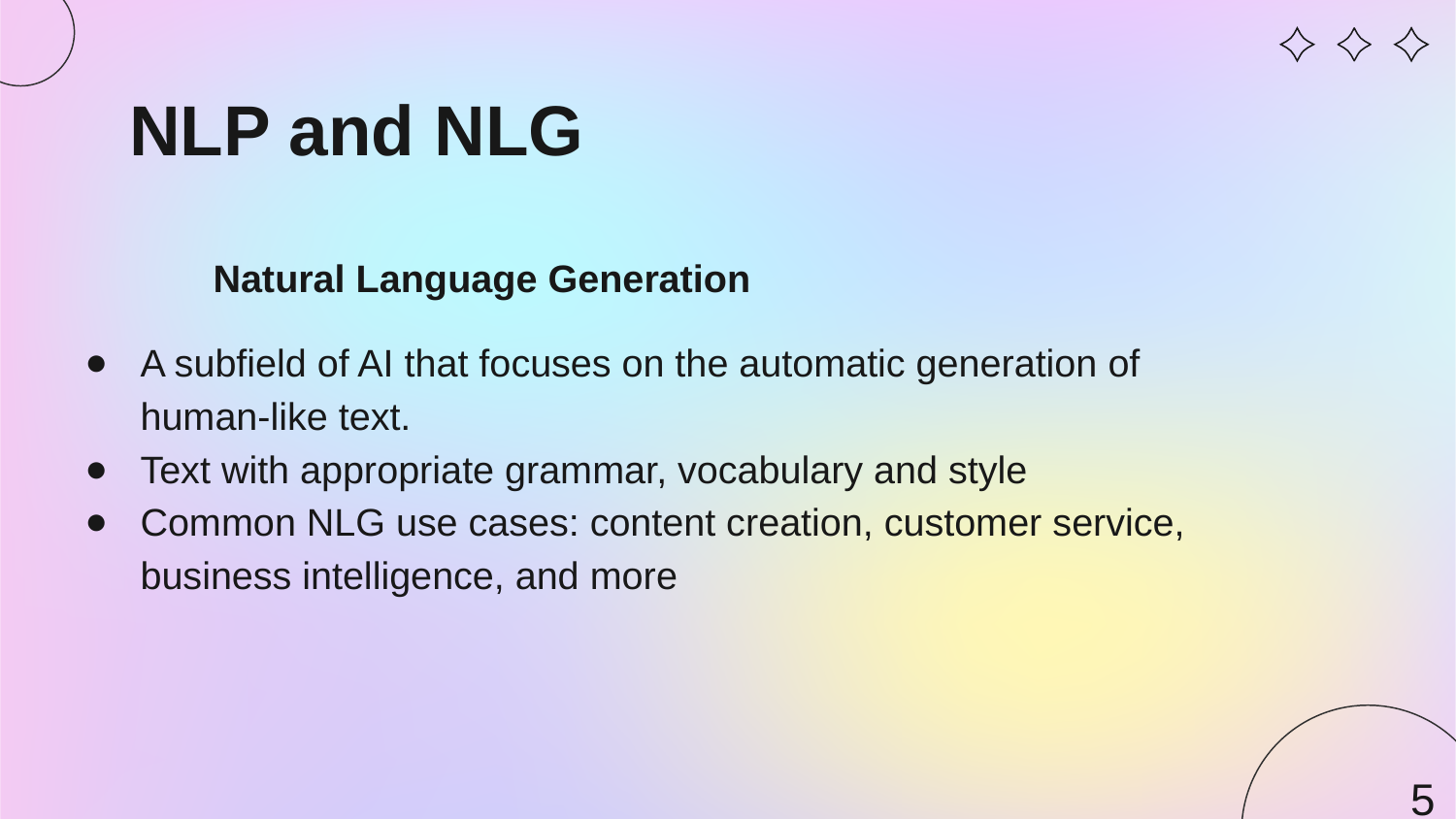

# NLP and NLG
 	Natural Language Generation
A subfield of AI that focuses on the automatic generation of human-like text.
Text with appropriate grammar, vocabulary and style
Common NLG use cases: content creation, customer service, business intelligence, and more

5